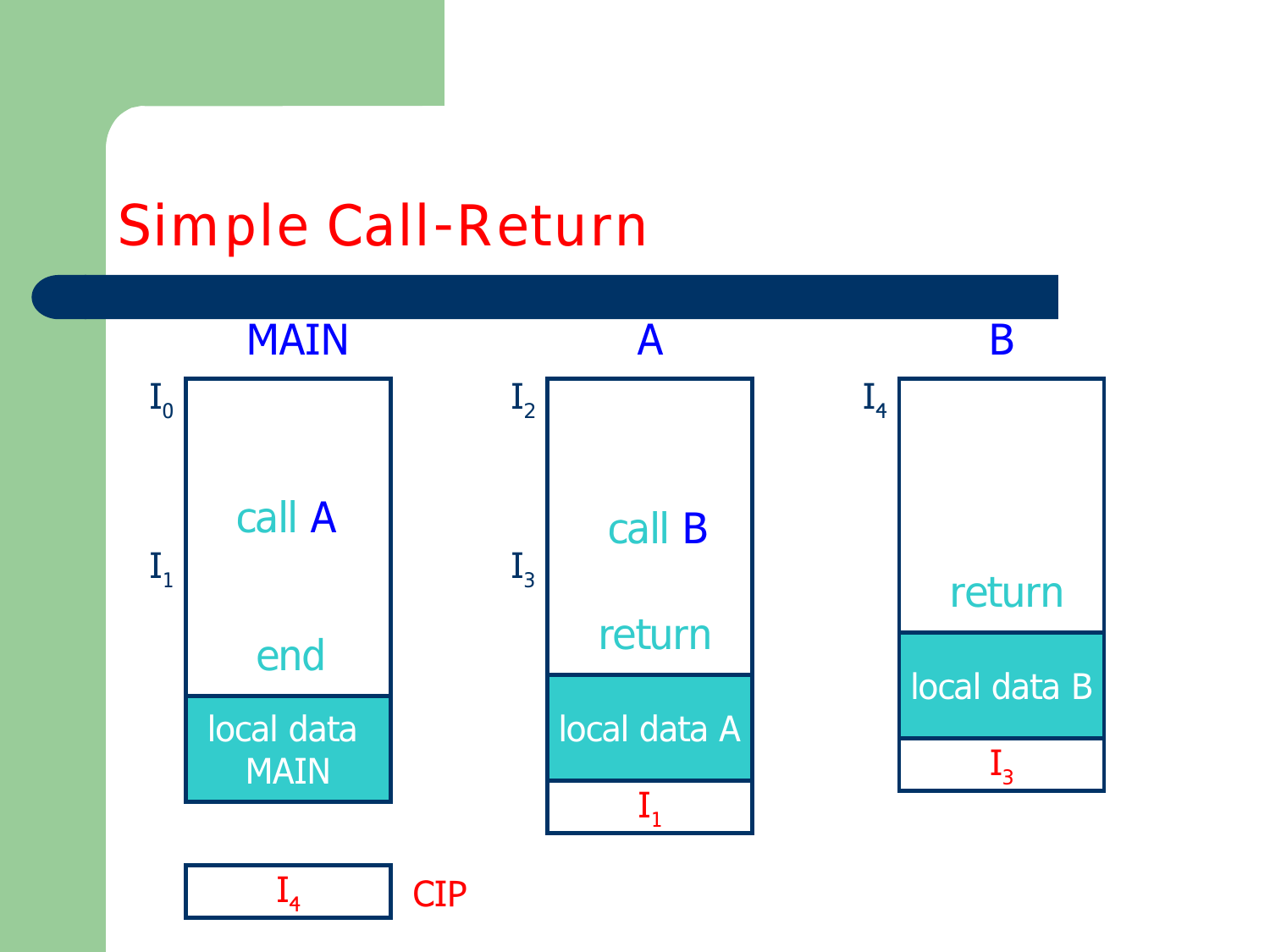

# Simple Call-Return
MAIN
A
B
I0
I2
I4

call A
call B
I1
I3
return
return
end
local data B
local data A
local data
MAIN
I3
I1
I4
CIP